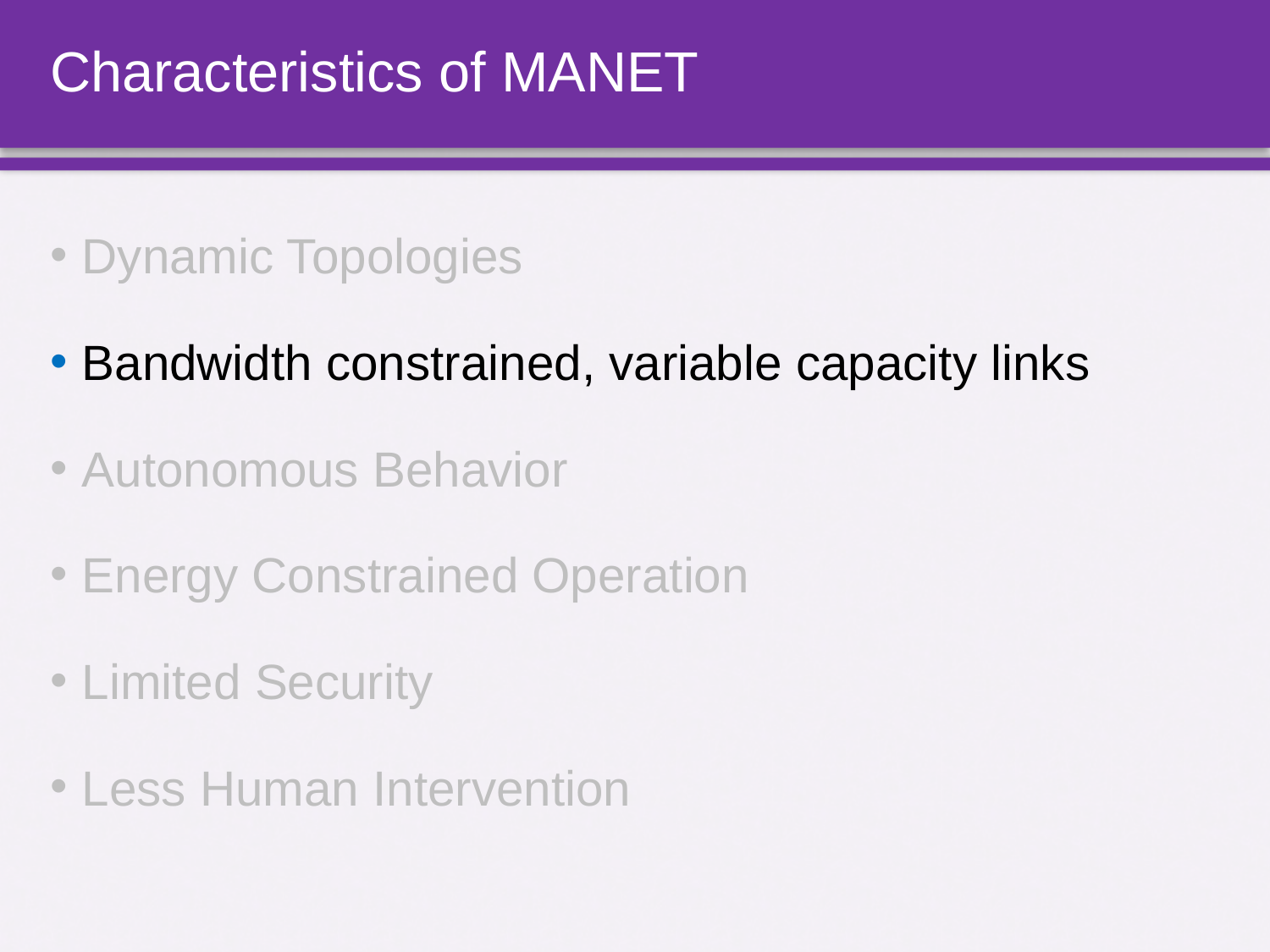

# Characteristics of MANET
Dynamic Topologies
Bandwidth constrained, variable capacity links
Autonomous Behavior
Energy Constrained Operation
Limited Security
Less Human Intervention